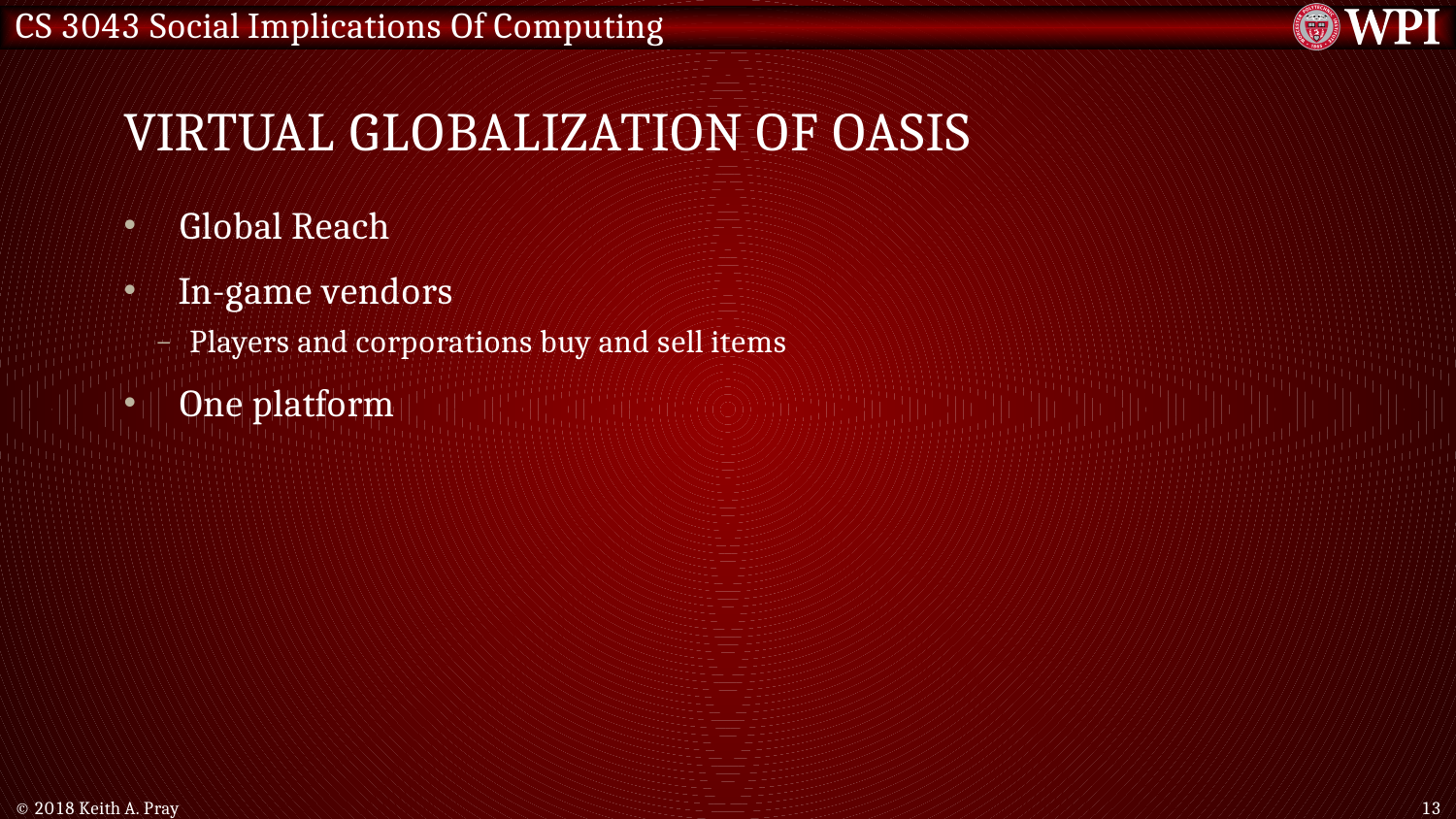

# VIRTUAL GLOBALIZATION of oasis
Global Reach
In-game vendors
Players and corporations buy and sell items
One platform

© 2018 Keith A. Pray
13